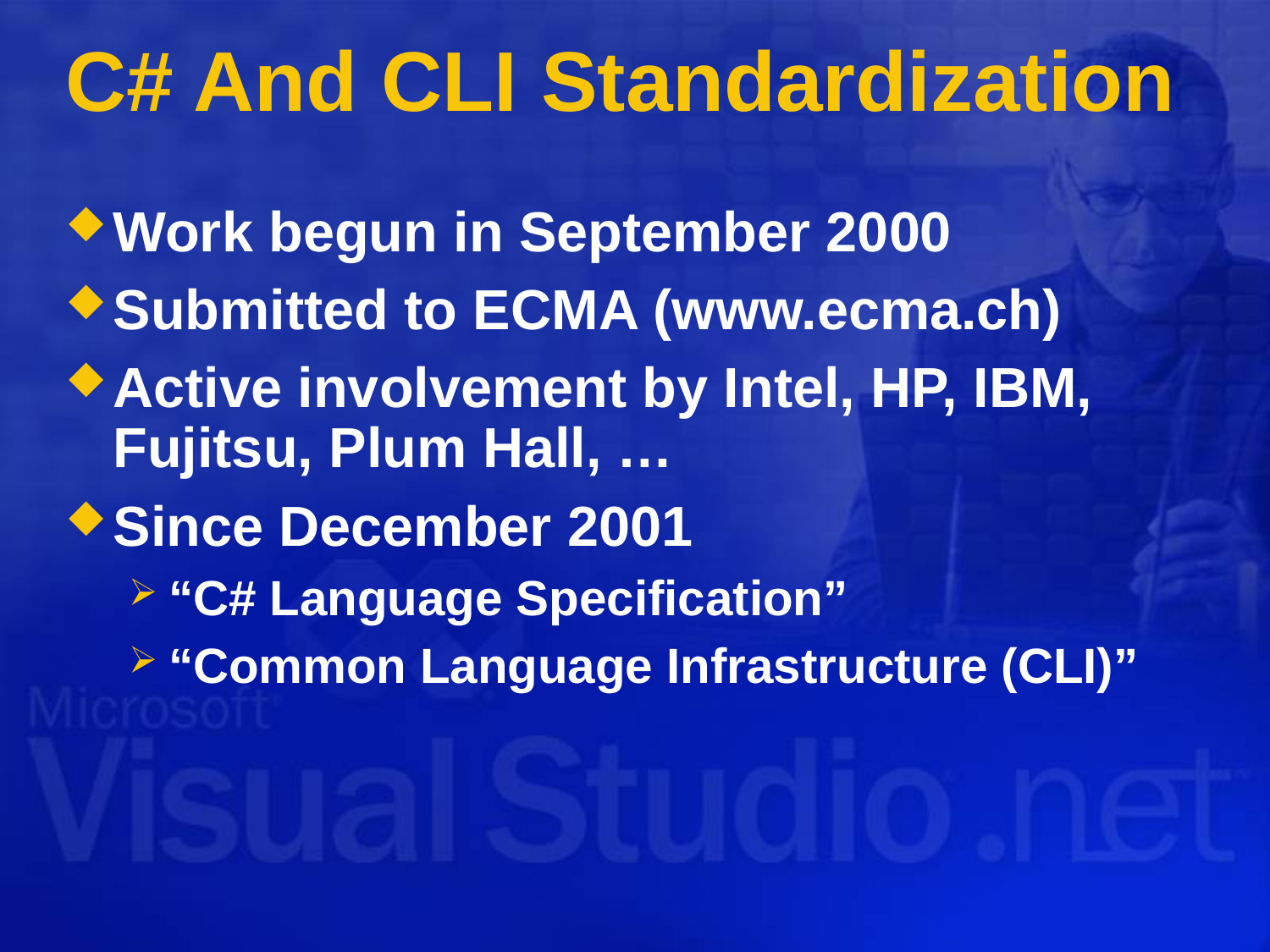

C# And CLI Standardization
Work begun in September 2000
Submitted to ECMA (www.ecma.ch)
Active involvement by Intel, HP, IBM, Fujitsu, Plum Hall, …
Since December 2001
“C# Language Specification”
“Common Language Infrastructure (CLI)”